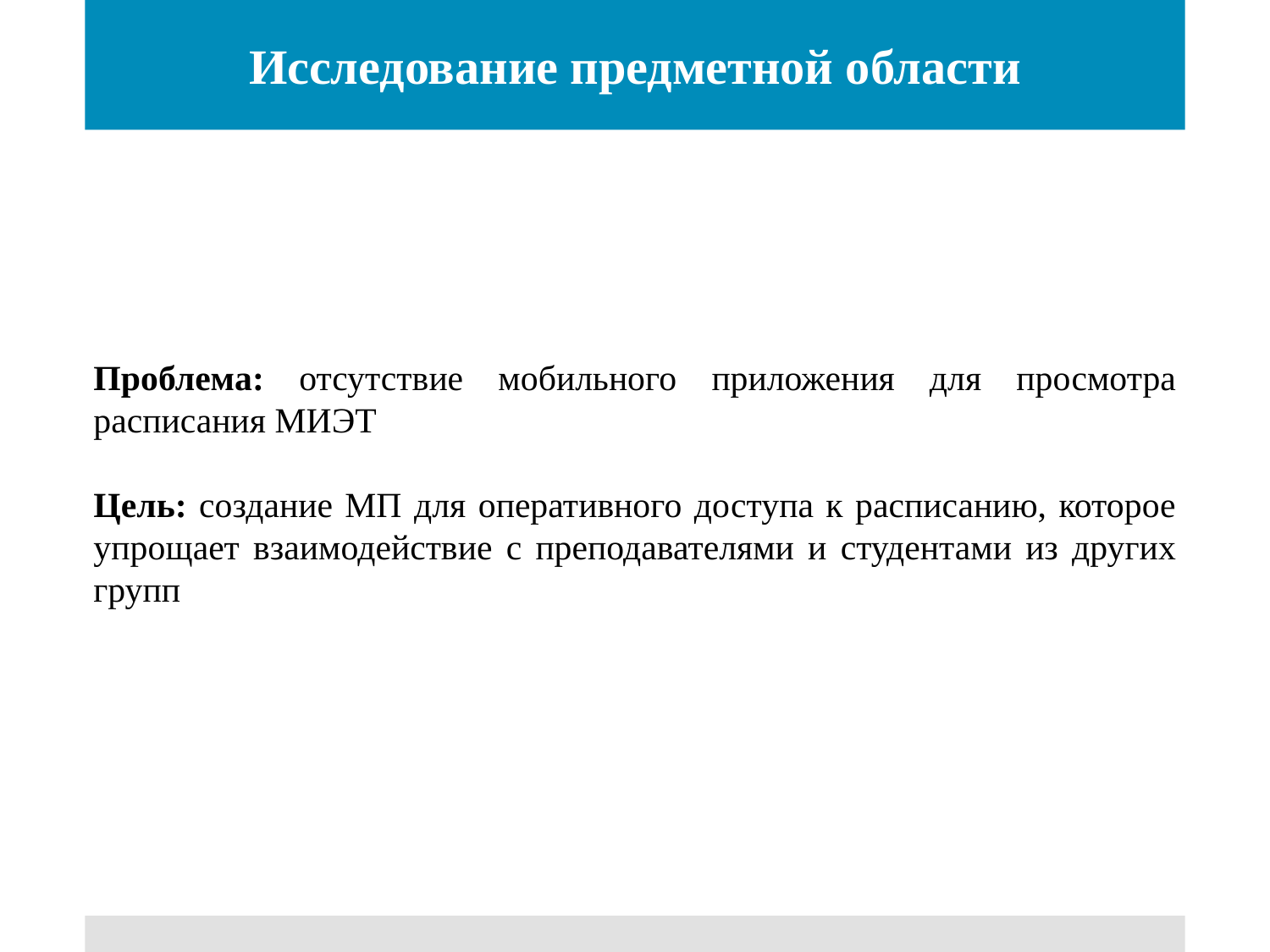

Исследование предметной области

Проблема: отсутствие мобильного приложения для просмотра расписания МИЭТ

Цель: создание МП для оперативного доступа к расписанию, которое упрощает взаимодействие с преподавателями и студентами из других групп